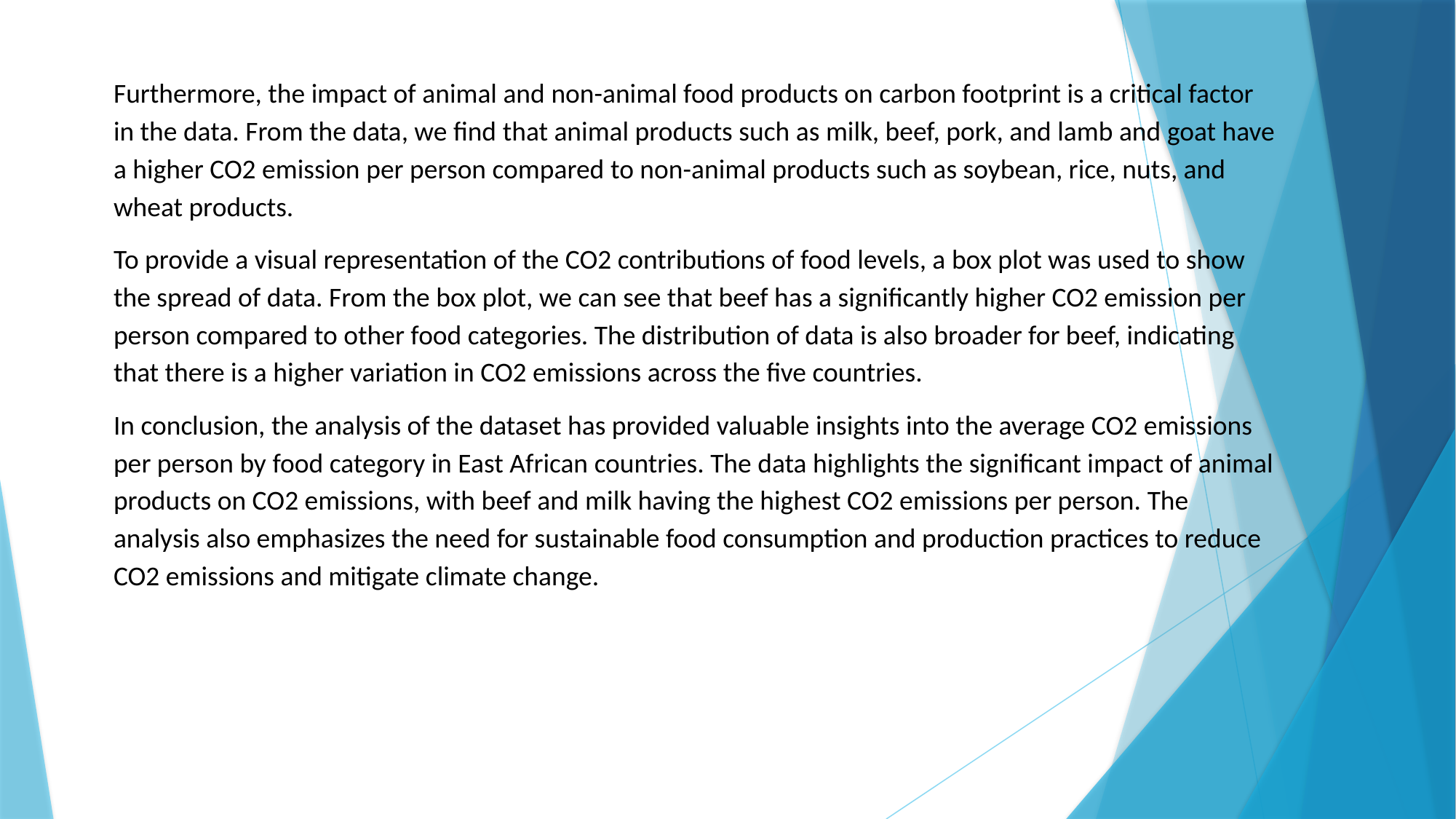

Furthermore, the impact of animal and non-animal food products on carbon footprint is a critical factor in the data. From the data, we find that animal products such as milk, beef, pork, and lamb and goat have a higher CO2 emission per person compared to non-animal products such as soybean, rice, nuts, and wheat products.
To provide a visual representation of the CO2 contributions of food levels, a box plot was used to show the spread of data. From the box plot, we can see that beef has a significantly higher CO2 emission per person compared to other food categories. The distribution of data is also broader for beef, indicating that there is a higher variation in CO2 emissions across the five countries.
In conclusion, the analysis of the dataset has provided valuable insights into the average CO2 emissions per person by food category in East African countries. The data highlights the significant impact of animal products on CO2 emissions, with beef and milk having the highest CO2 emissions per person. The analysis also emphasizes the need for sustainable food consumption and production practices to reduce CO2 emissions and mitigate climate change.